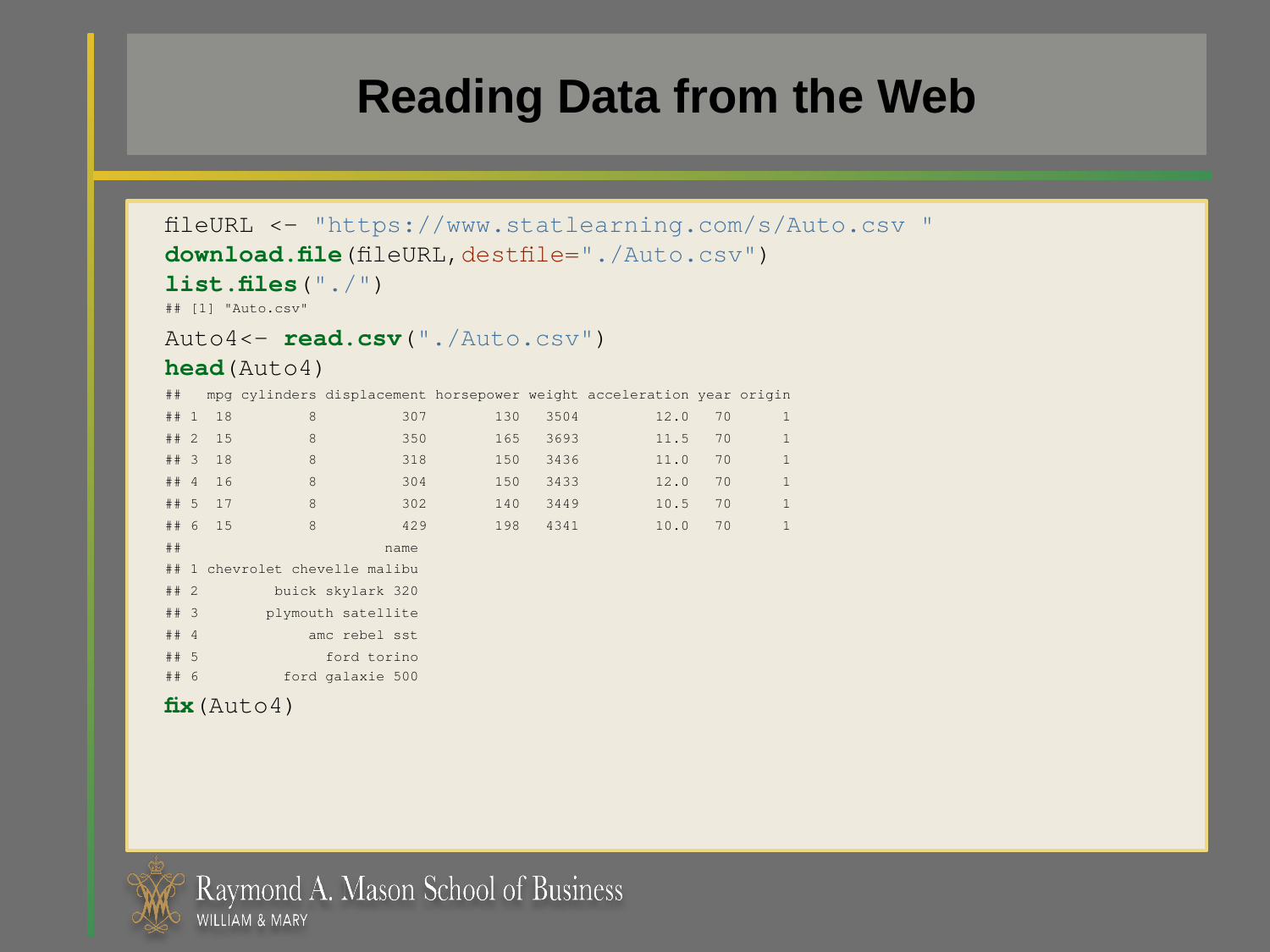

# Reading Data from the Web
fileURL <- "https://www.statlearning.com/s/Auto.csv "
download.file(fileURL,destfile="./Auto.csv")
list.files("./")
## [1] "Auto.csv"
Auto4<- read.csv("./Auto.csv")
head(Auto4)
##   mpg cylinders displacement horsepower weight acceleration year origin
## 1  18         8          307        130   3504         12.0   70      1
## 2  15         8          350        165   3693         11.5   70      1
## 3  18         8          318        150   3436         11.0   70      1
## 4  16         8          304        150   3433         12.0   70      1
## 5  17         8          302        140   3449         10.5   70      1
## 6  15         8          429        198   4341         10.0   70      1
##                        name
## 1 chevrolet chevelle malibu
## 2         buick skylark 320
## 3        plymouth satellite
## 4             amc rebel sst
## 5               ford torino
## 6          ford galaxie 500
fix(Auto4)